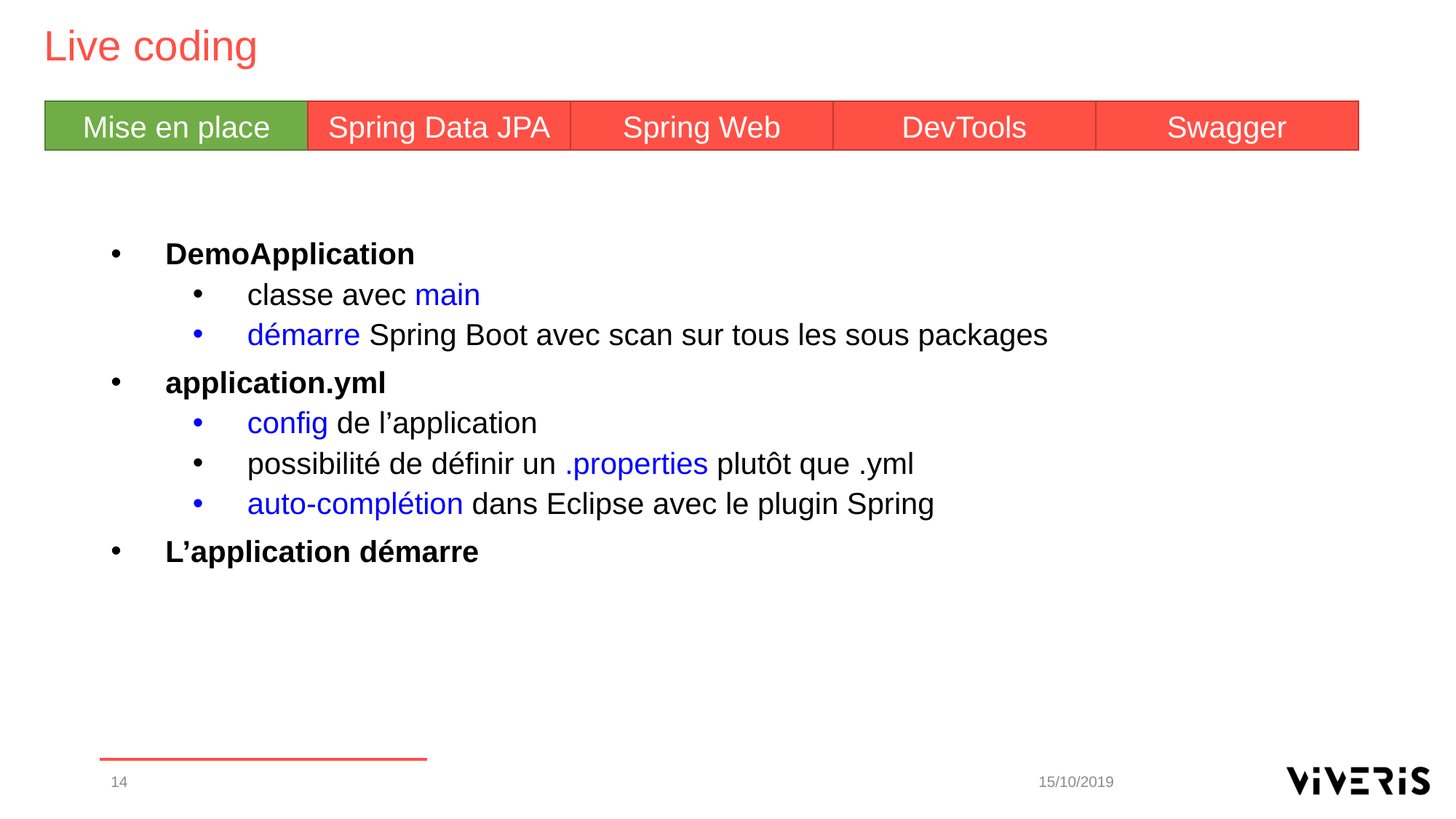

Live coding
Mise en place
Spring Data JPA
Spring Web
DevTools
Swagger
DemoApplication
classe avec main
démarre Spring Boot avec scan sur tous les sous packages
application.yml
config de l’application
possibilité de définir un .properties plutôt que .yml
auto-complétion dans Eclipse avec le plugin Spring
L’application démarre

14
15/10/2019